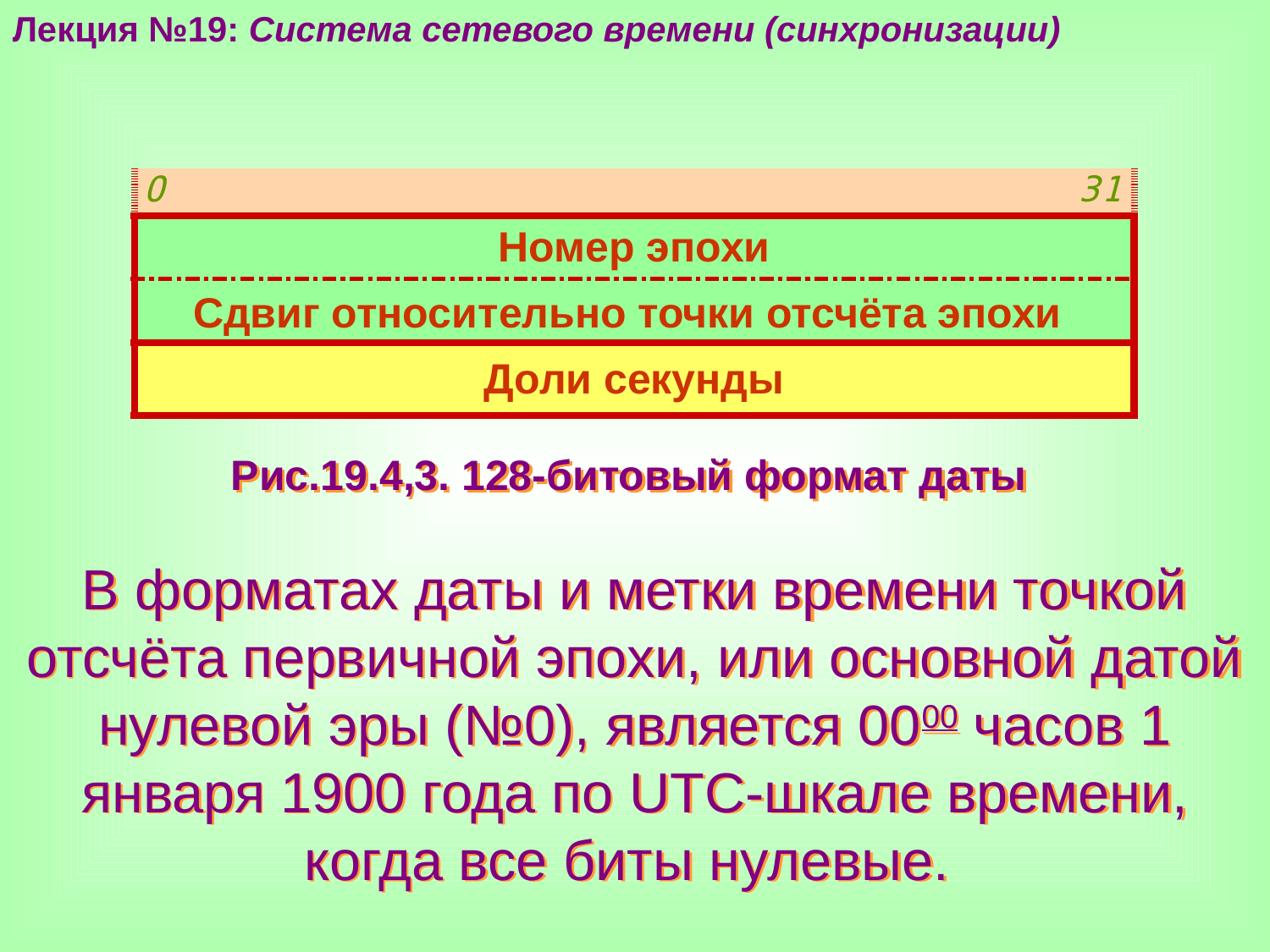

Лекция №19: Система сетевого времени (синхронизации)
| 0 31 |
| --- |
| Номер эпохи |
| Сдвиг относительно точки отсчёта эпохи |
| Доли секунды |
Рис.19.4,3. 128-битовый формат даты
В форматах даты и метки времени точкой отсчёта первичной эпохи, или основной датой нулевой эры (№0), является 0000 часов 1 января 1900 года по UTC-шкале времени, когда все биты нулевые.